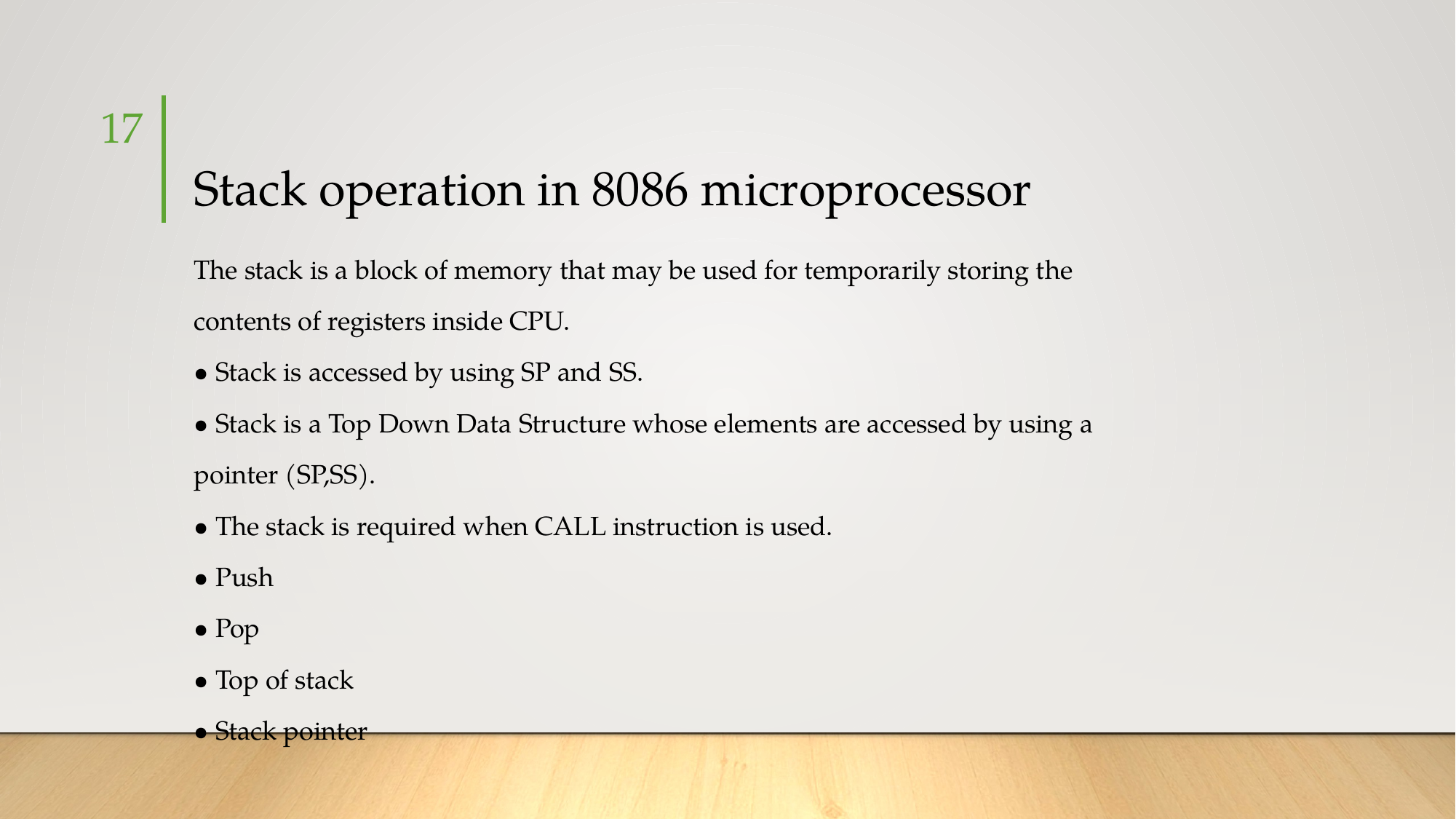

17
# Stack operation in 8086 microprocessor
The stack is a block of memory that may be used for temporarily storing the
contents of registers inside CPU.
• Stack is accessed by using SP and SS.
• Stack is a Top Down Data Structure whose elements are accessed by using a
pointer (SP,SS).
• The stack is required when CALL instruction is used.
• Push
• Pop
• Top of stack
• Stack pointer